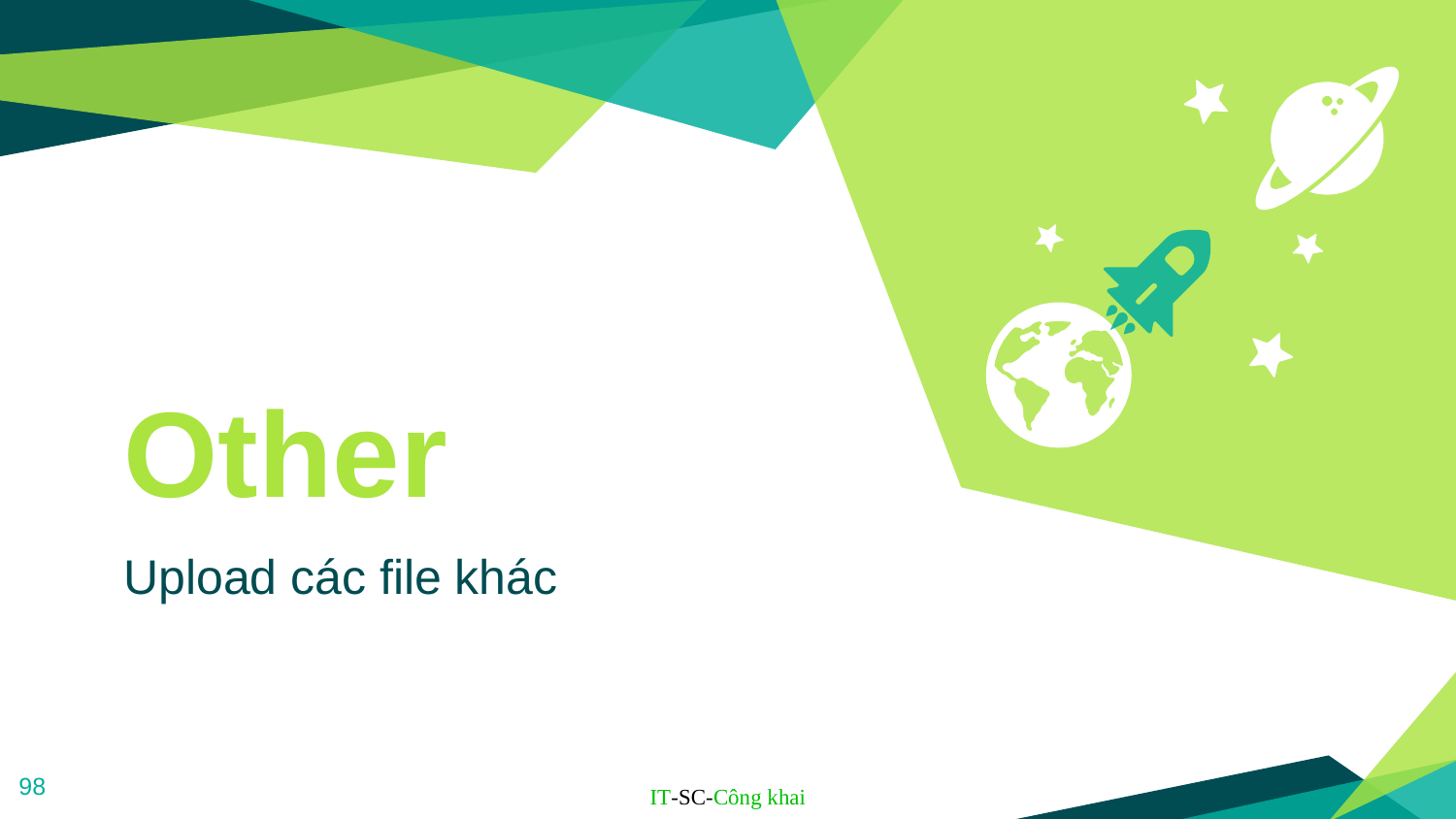

Other
Upload các file khác
98
IT-SC-Công khai